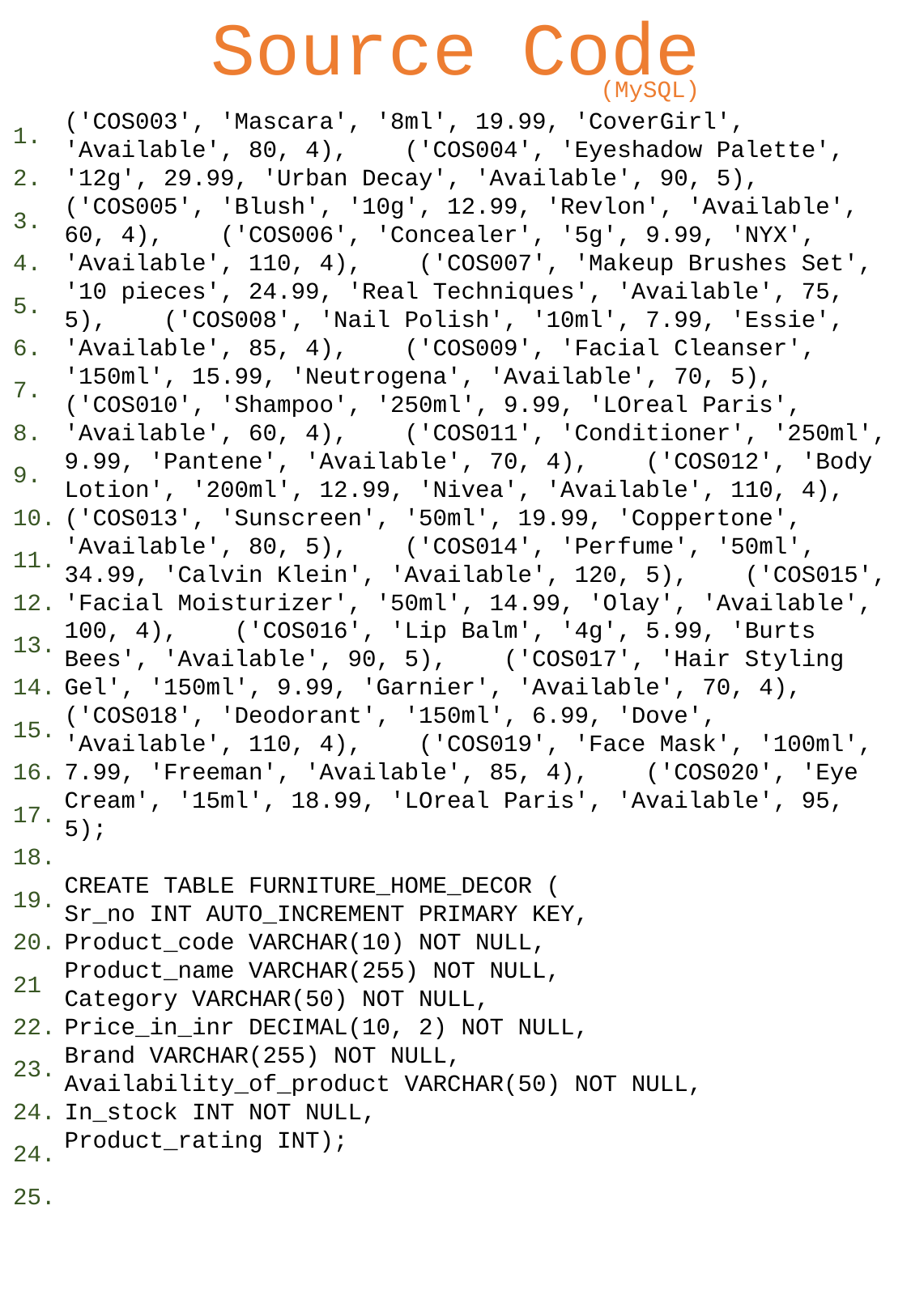

# Source Code
(MySQL)
1.
2.
3.
4.
5.
6.
7.
8.
9.
10.
11.
12.
13.
14.
15.
16.
17.
18.
19.
20.
21
22.
23.
24.
24.
25.
('COS003', 'Mascara', '8ml', 19.99, 'CoverGirl', 'Available', 80, 4),    ('COS004', 'Eyeshadow Palette', '12g', 29.99, 'Urban Decay', 'Available', 90, 5),    ('COS005', 'Blush', '10g', 12.99, 'Revlon', 'Available', 60, 4),    ('COS006', 'Concealer', '5g', 9.99, 'NYX', 'Available', 110, 4),    ('COS007', 'Makeup Brushes Set', '10 pieces', 24.99, 'Real Techniques', 'Available', 75, 5),    ('COS008', 'Nail Polish', '10ml', 7.99, 'Essie', 'Available', 85, 4),    ('COS009', 'Facial Cleanser', '150ml', 15.99, 'Neutrogena', 'Available', 70, 5),    ('COS010', 'Shampoo', '250ml', 9.99, 'LOreal Paris', 'Available', 60, 4),    ('COS011', 'Conditioner', '250ml', 9.99, 'Pantene', 'Available', 70, 4),    ('COS012', 'Body Lotion', '200ml', 12.99, 'Nivea', 'Available', 110, 4),    ('COS013', 'Sunscreen', '50ml', 19.99, 'Coppertone', 'Available', 80, 5),    ('COS014', 'Perfume', '50ml', 34.99, 'Calvin Klein', 'Available', 120, 5),    ('COS015', 'Facial Moisturizer', '50ml', 14.99, 'Olay', 'Available', 100, 4),    ('COS016', 'Lip Balm', '4g', 5.99, 'Burts Bees', 'Available', 90, 5),    ('COS017', 'Hair Styling Gel', '150ml', 9.99, 'Garnier', 'Available', 70, 4),    ('COS018', 'Deodorant', '150ml', 6.99, 'Dove', 'Available', 110, 4),    ('COS019', 'Face Mask', '100ml', 7.99, 'Freeman', 'Available', 85, 4),    ('COS020', 'Eye Cream', '15ml', 18.99, 'LOreal Paris', 'Available', 95, 5);

CREATE TABLE FURNITURE_HOME_DECOR (
Sr_no INT AUTO_INCREMENT PRIMARY KEY,
Product_code VARCHAR(10) NOT NULL,
Product_name VARCHAR(255) NOT NULL,
Category VARCHAR(50) NOT NULL,
Price_in_inr DECIMAL(10, 2) NOT NULL,
Brand VARCHAR(255) NOT NULL,
Availability_of_product VARCHAR(50) NOT NULL,
In_stock INT NOT NULL,
Product_rating INT);